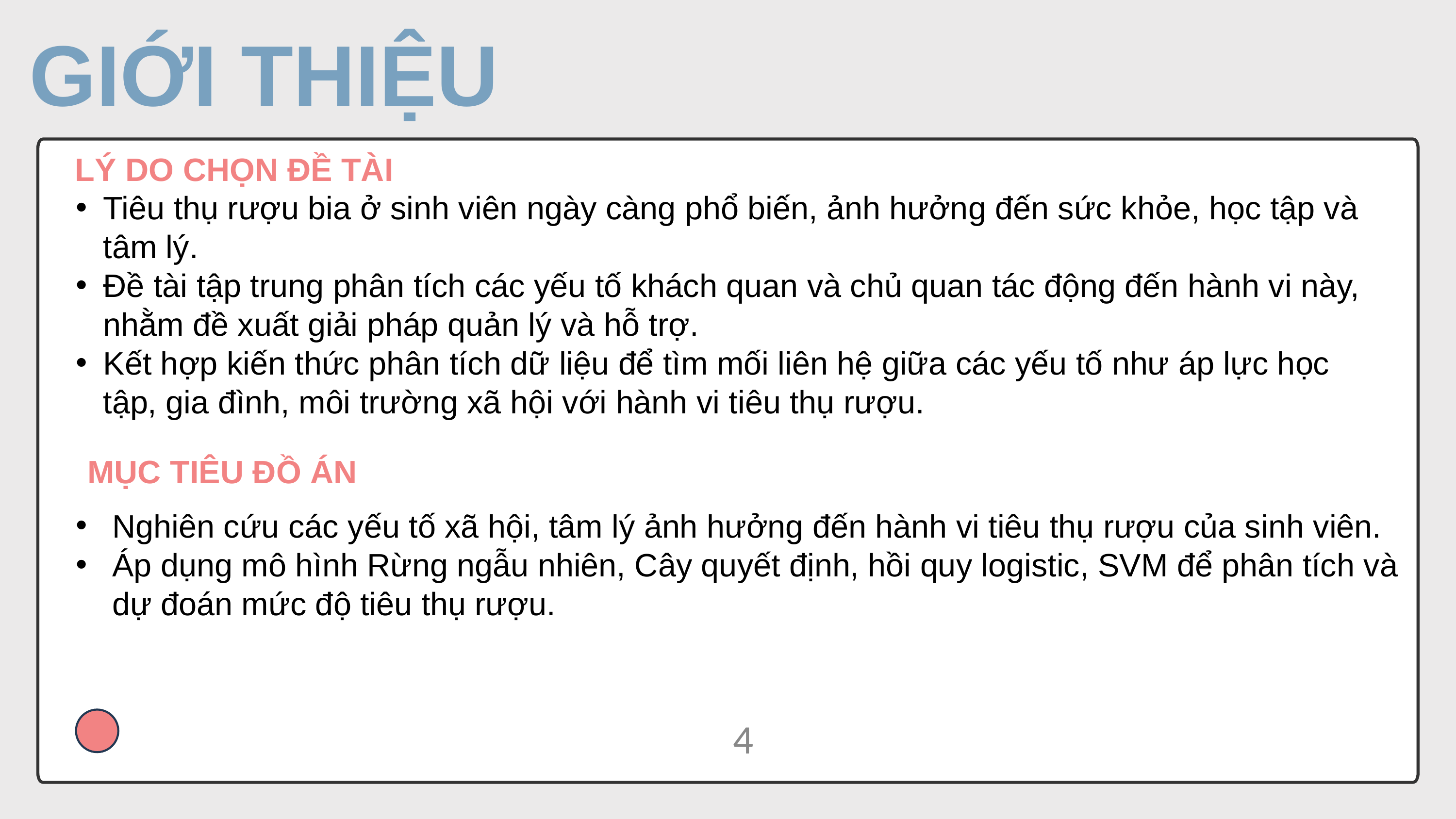

GIỚI THIỆU

LÝ DO CHỌN ĐỀ TÀI
Tiêu thụ rượu bia ở sinh viên ngày càng phổ biến, ảnh hưởng đến sức khỏe, học tập và tâm lý.
Đề tài tập trung phân tích các yếu tố khách quan và chủ quan tác động đến hành vi này, nhằm đề xuất giải pháp quản lý và hỗ trợ.
Kết hợp kiến thức phân tích dữ liệu để tìm mối liên hệ giữa các yếu tố như áp lực học tập, gia đình, môi trường xã hội với hành vi tiêu thụ rượu.
MỤC TIÊU ĐỒ ÁN
Nghiên cứu các yếu tố xã hội, tâm lý ảnh hưởng đến hành vi tiêu thụ rượu của sinh viên.
Áp dụng mô hình Rừng ngẫu nhiên, Cây quyết định, hồi quy logistic, SVM để phân tích và dự đoán mức độ tiêu thụ rượu.

4